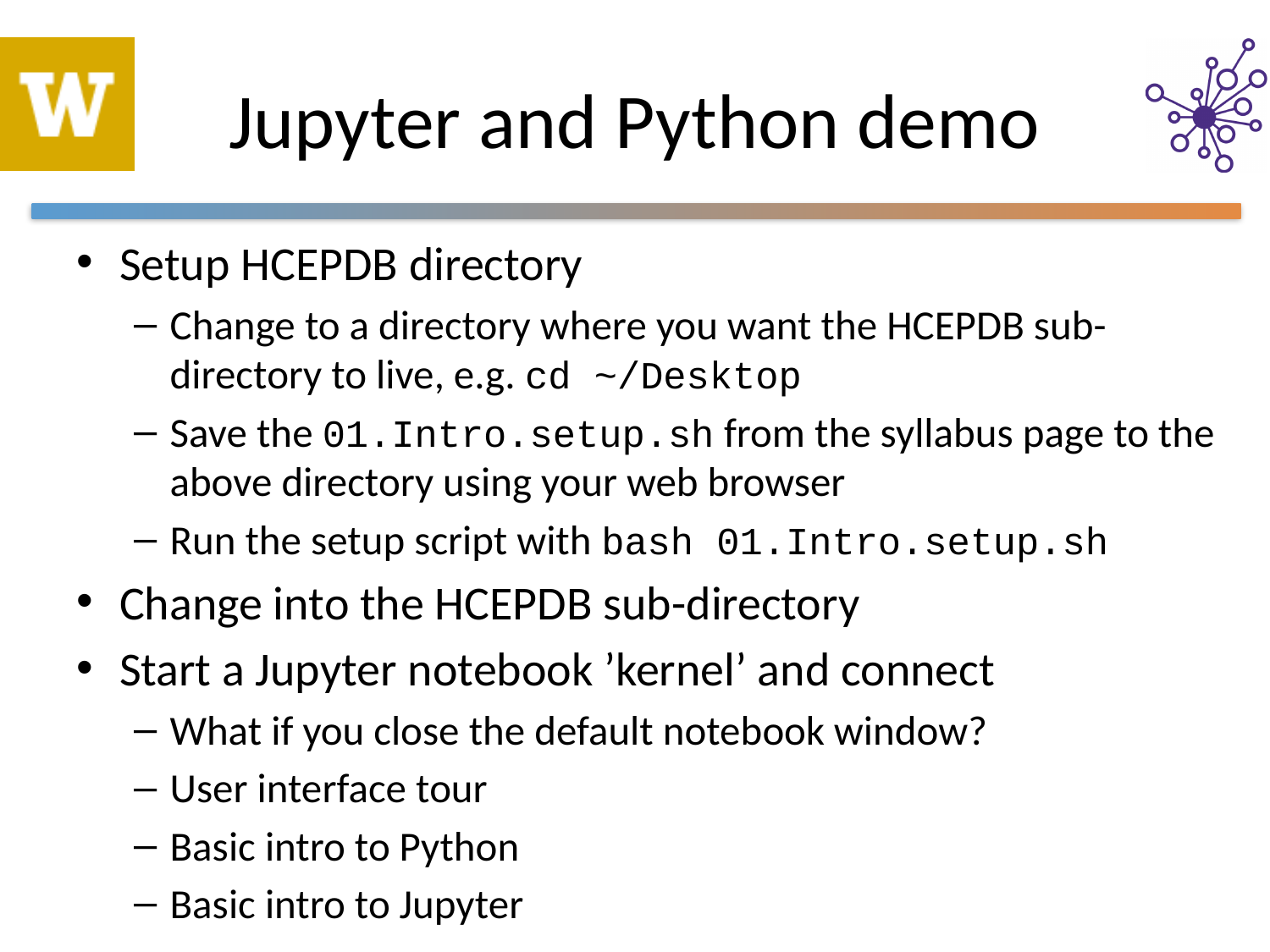

# Jupyter and Python demo
Setup HCEPDB directory
Change to a directory where you want the HCEPDB sub-directory to live, e.g. cd ~/Desktop
Save the 01.Intro.setup.sh from the syllabus page to the above directory using your web browser
Run the setup script with bash 01.Intro.setup.sh
Change into the HCEPDB sub-directory
Start a Jupyter notebook ’kernel’ and connect
What if you close the default notebook window?
User interface tour
Basic intro to Python
Basic intro to Jupyter